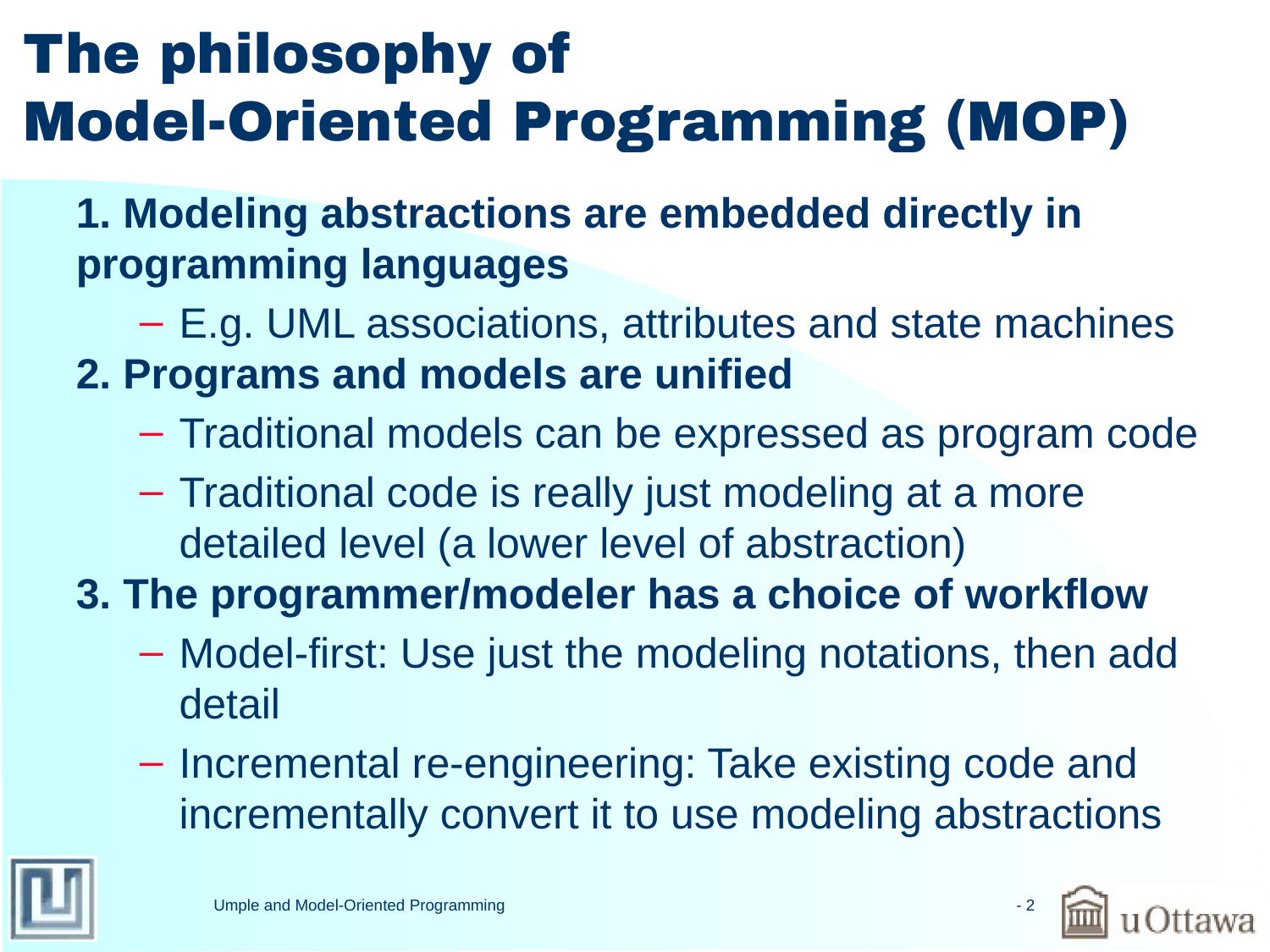

# The philosophy of Model-Oriented Programming (MOP)
1. Modeling abstractions are embedded directly in programming languages
E.g. UML associations, attributes and state machines
2. Programs and models are unified
Traditional models can be expressed as program code
Traditional code is really just modeling at a more detailed level (a lower level of abstraction)
3. The programmer/modeler has a choice of workflow
Model-first: Use just the modeling notations, then add detail
Incremental re-engineering: Take existing code and incrementally convert it to use modeling abstractions